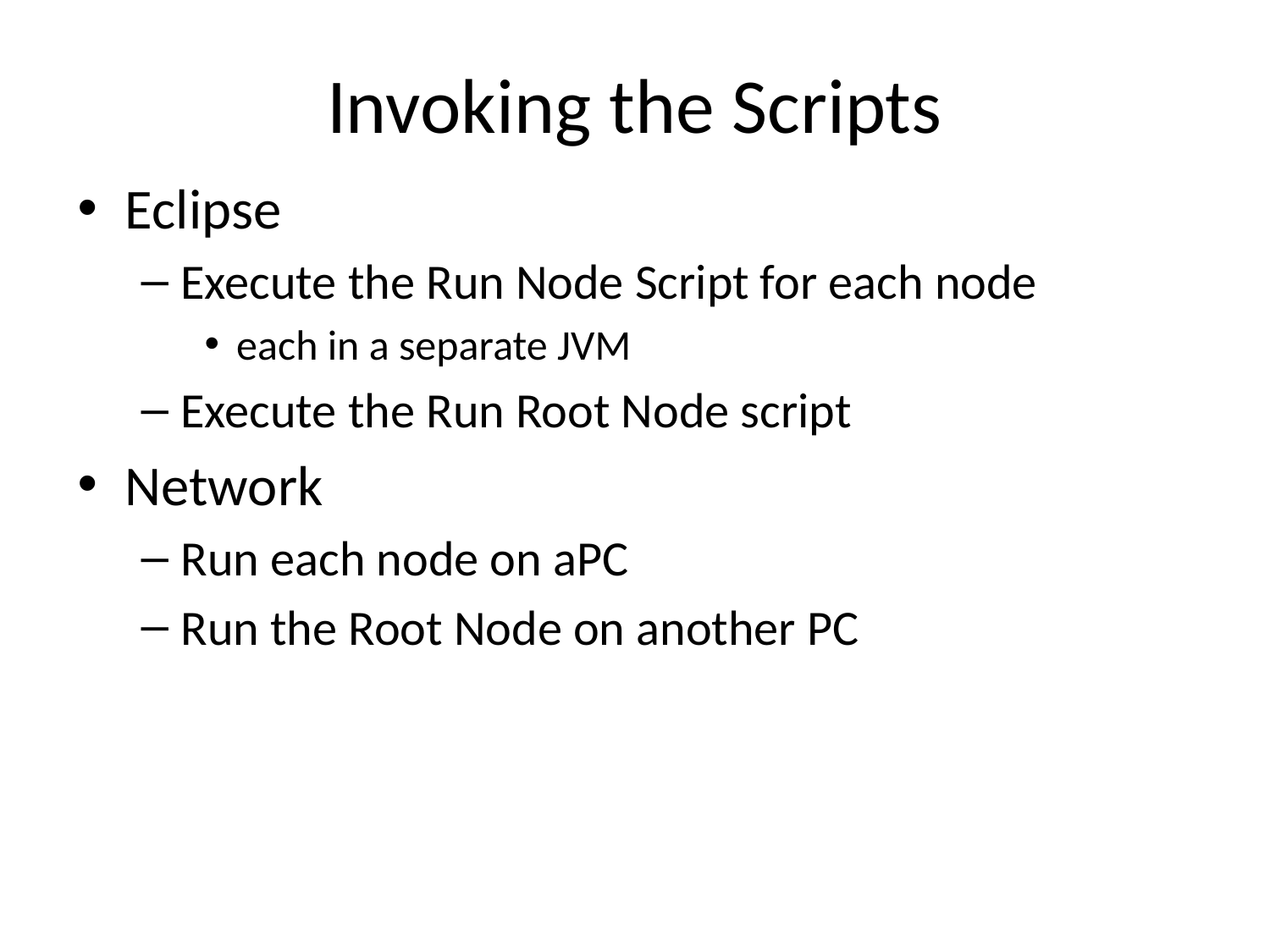

# Invoking the Scripts
Eclipse
Execute the Run Node Script for each node
each in a separate JVM
Execute the Run Root Node script
Network
Run each node on aPC
Run the Root Node on another PC